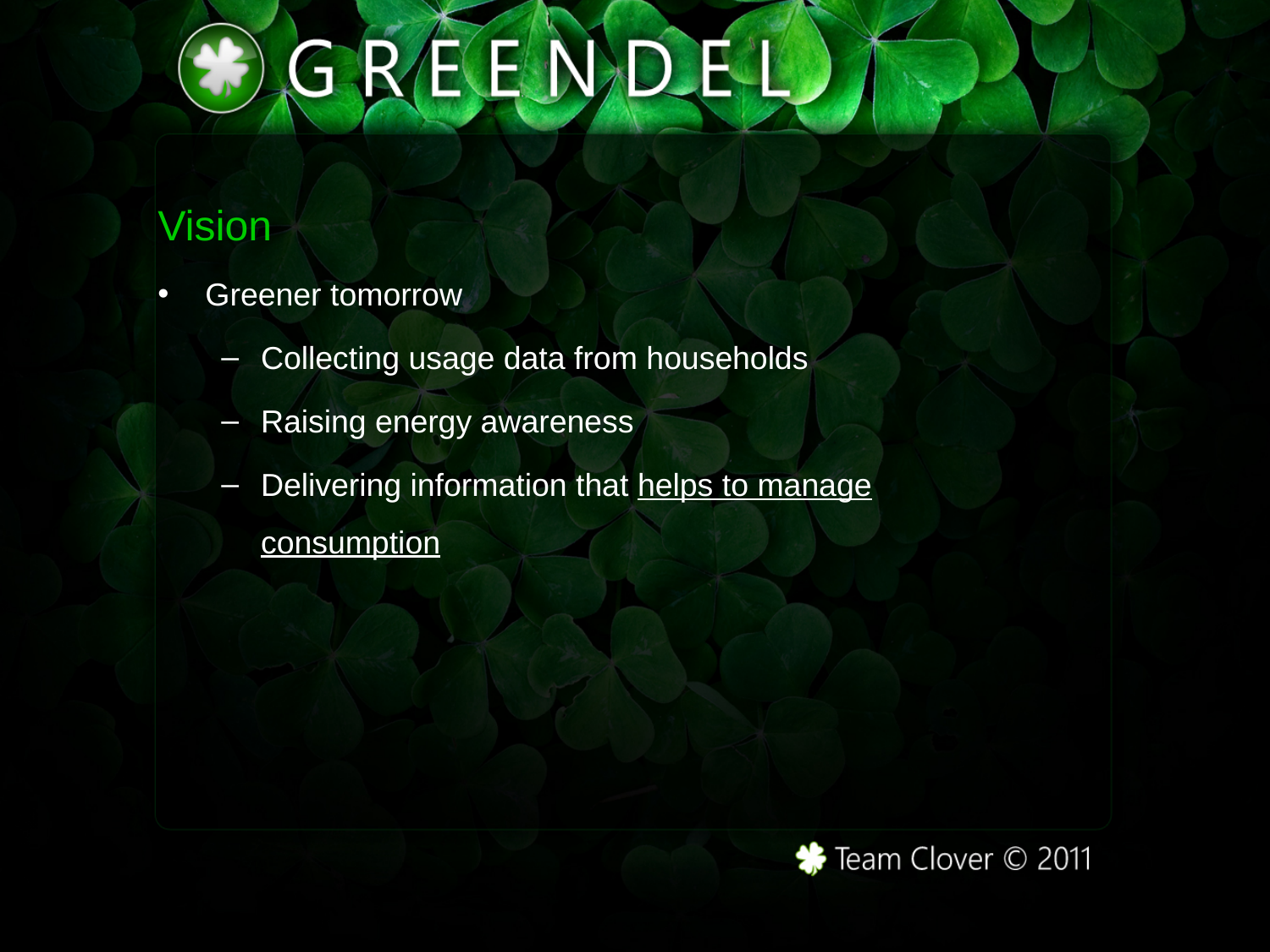

Vision
Greener tomorrow
Collecting usage data from households
Raising energy awareness
Delivering information that helps to manage consumption